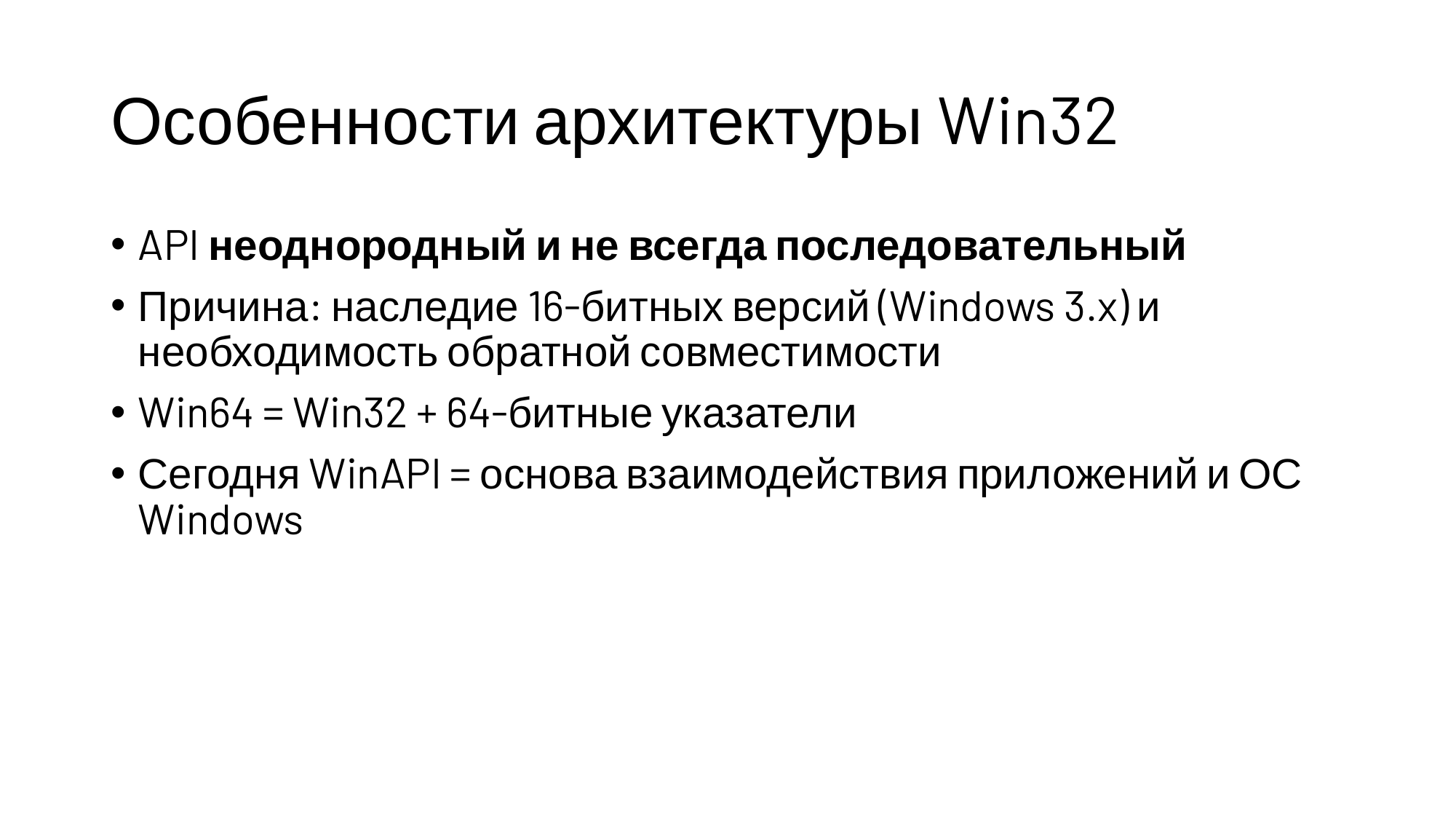

# Особенности архитектуры Win32
API неоднородный и не всегда последовательный
Причина: наследие 16-битных версий (Windows 3.x) и необходимость обратной совместимости
Win64 = Win32 + 64-битные указатели
Сегодня WinAPI = основа взаимодействия приложений и ОС Windows